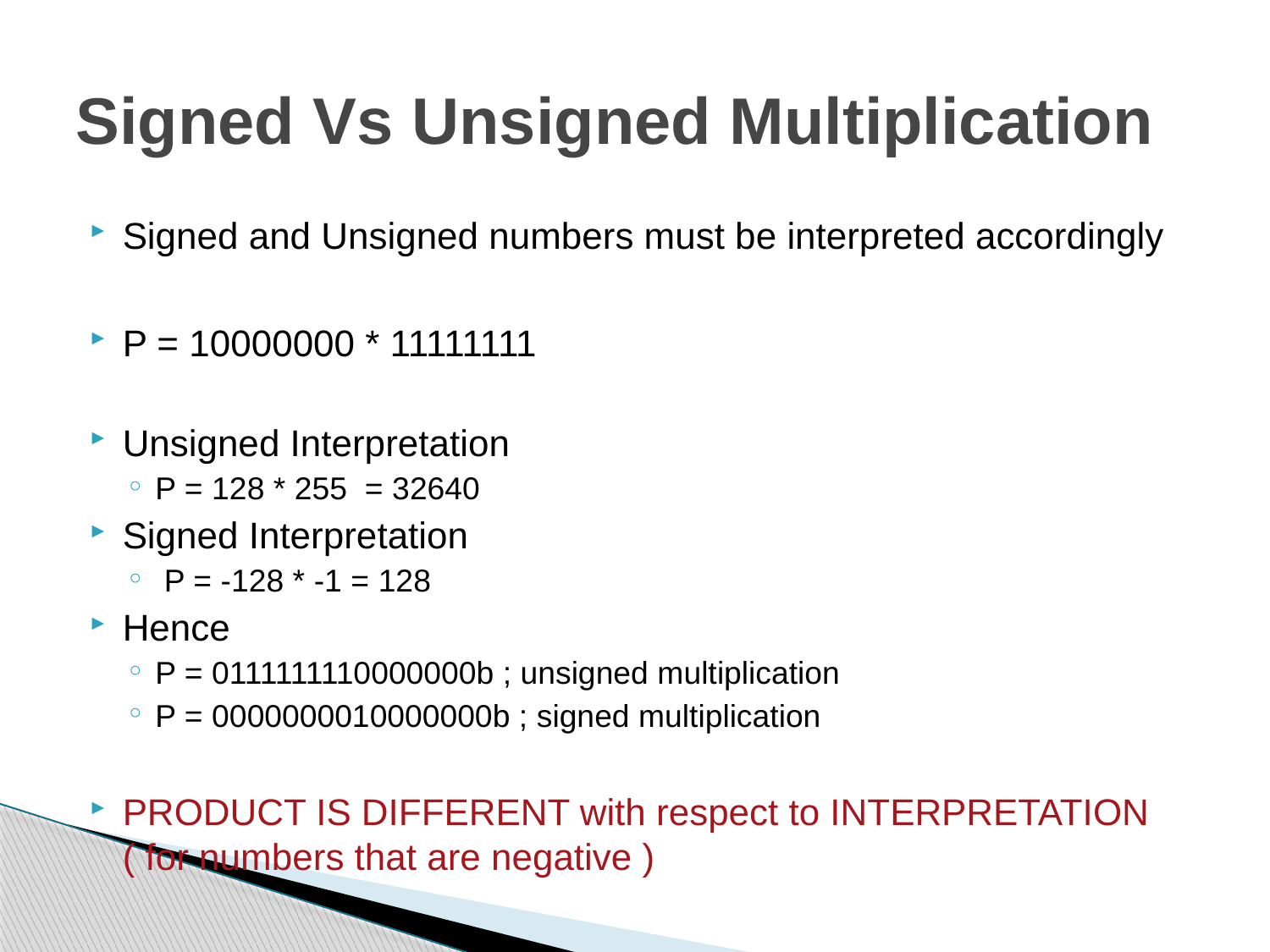

# Signed Vs Unsigned Multiplication
Signed and Unsigned numbers must be interpreted accordingly

P = 10000000 * 11111111

Unsigned Interpretation
P = 128 * 255  = 32640
Signed Interpretation
 P = -128 * -1 = 128
Hence
P = 0111111110000000b ; unsigned multiplication
P = 0000000010000000b ; signed multiplication

PRODUCT IS DIFFERENT with respect to INTERPRETATION ( for numbers that are negative )